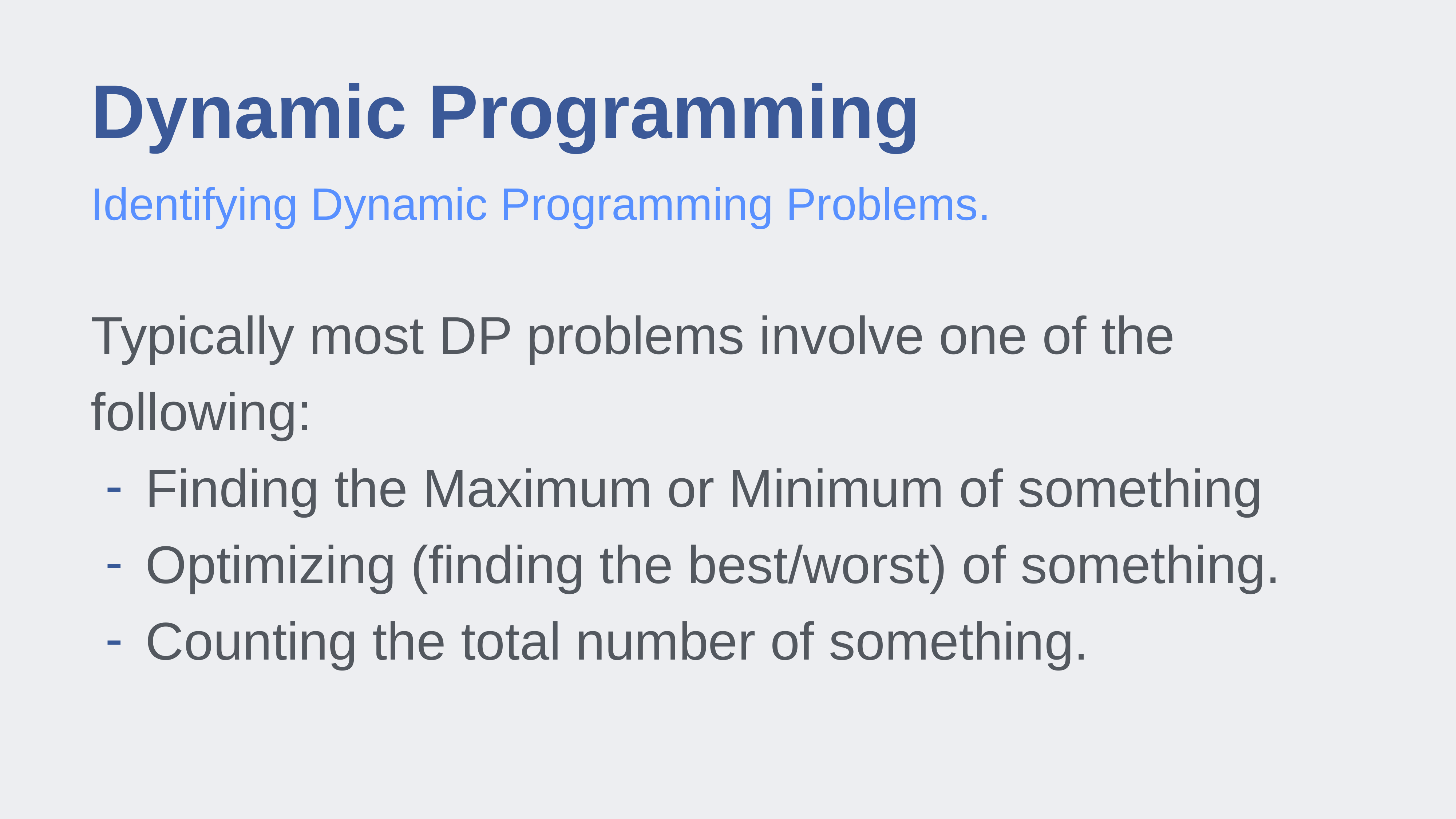

# Dynamic Programming
Identifying Dynamic Programming Problems.
Typically most DP problems involve one of the following:
Finding the Maximum or Minimum of something
Optimizing (finding the best/worst) of something.
Counting the total number of something.